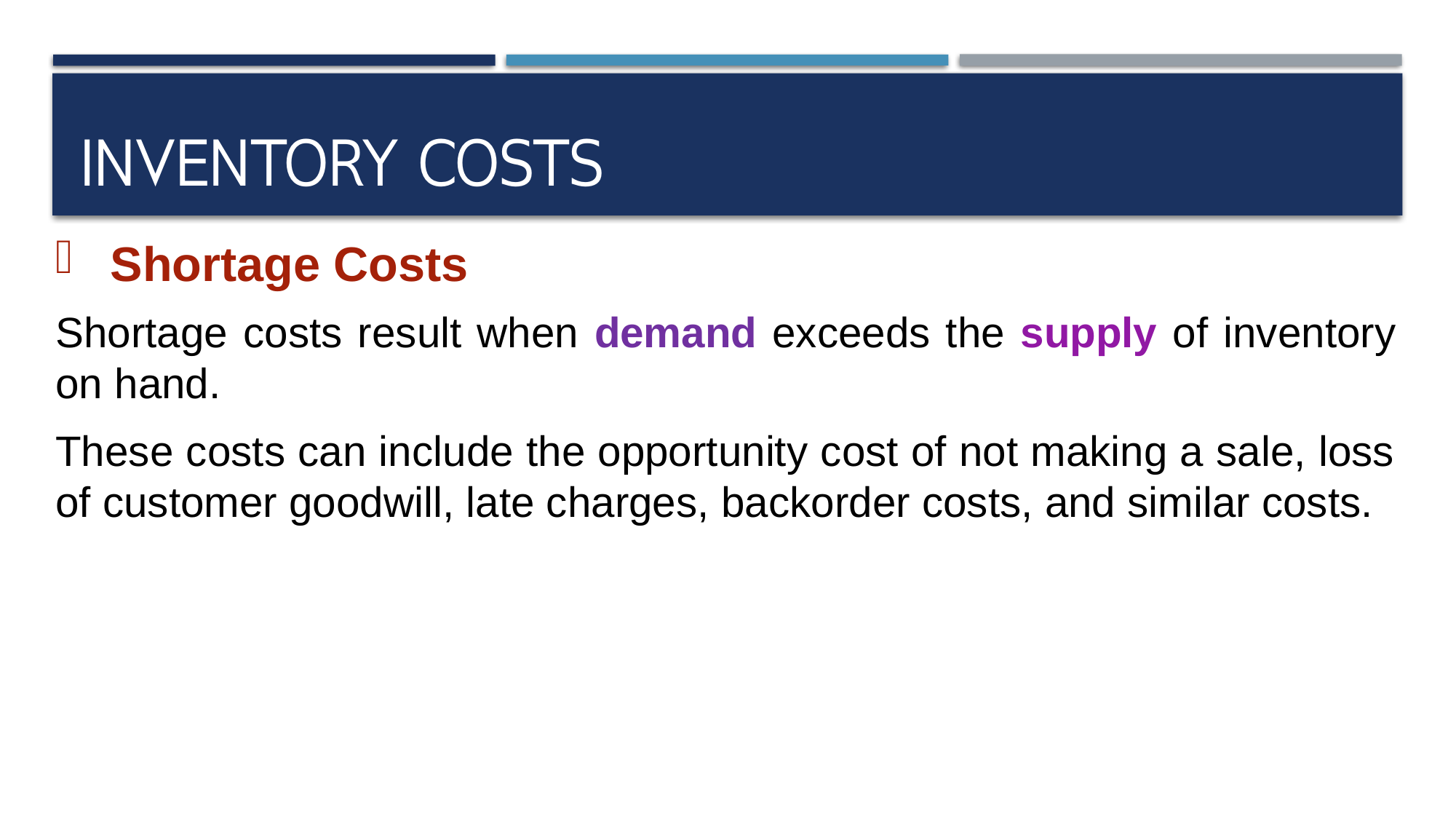

# Inventory Costs
Shortage Costs

Shortage costs result when demand exceeds the supply of inventory on hand.

These costs can include the opportunity cost of not making a sale, loss of customer goodwill, late charges, backorder costs, and similar costs.